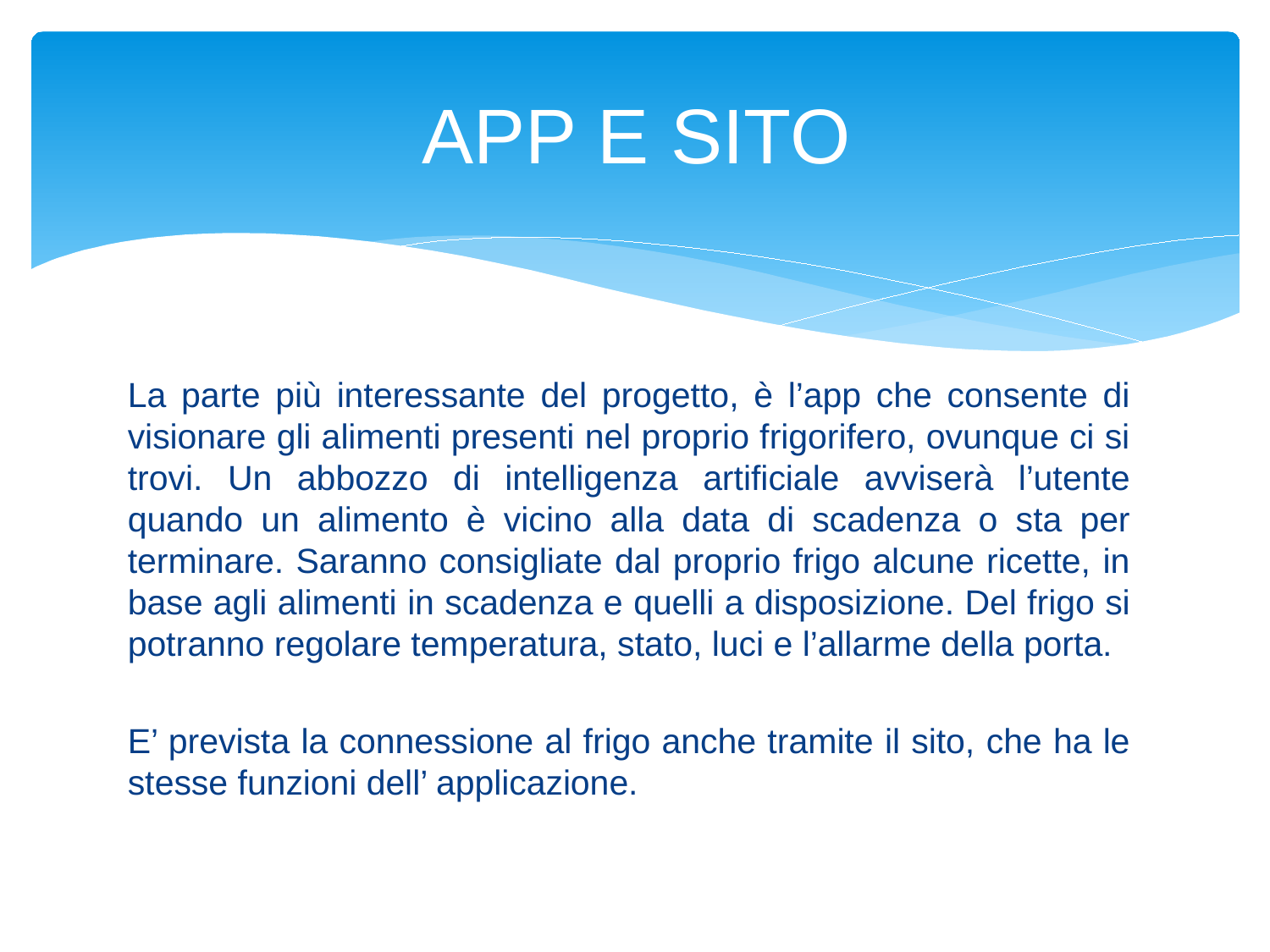

# APP E SITO
La parte più interessante del progetto, è l’app che consente di visionare gli alimenti presenti nel proprio frigorifero, ovunque ci si trovi. Un abbozzo di intelligenza artificiale avviserà l’utente quando un alimento è vicino alla data di scadenza o sta per terminare. Saranno consigliate dal proprio frigo alcune ricette, in base agli alimenti in scadenza e quelli a disposizione. Del frigo si potranno regolare temperatura, stato, luci e l’allarme della porta.

E’ prevista la connessione al frigo anche tramite il sito, che ha le stesse funzioni dell’ applicazione.